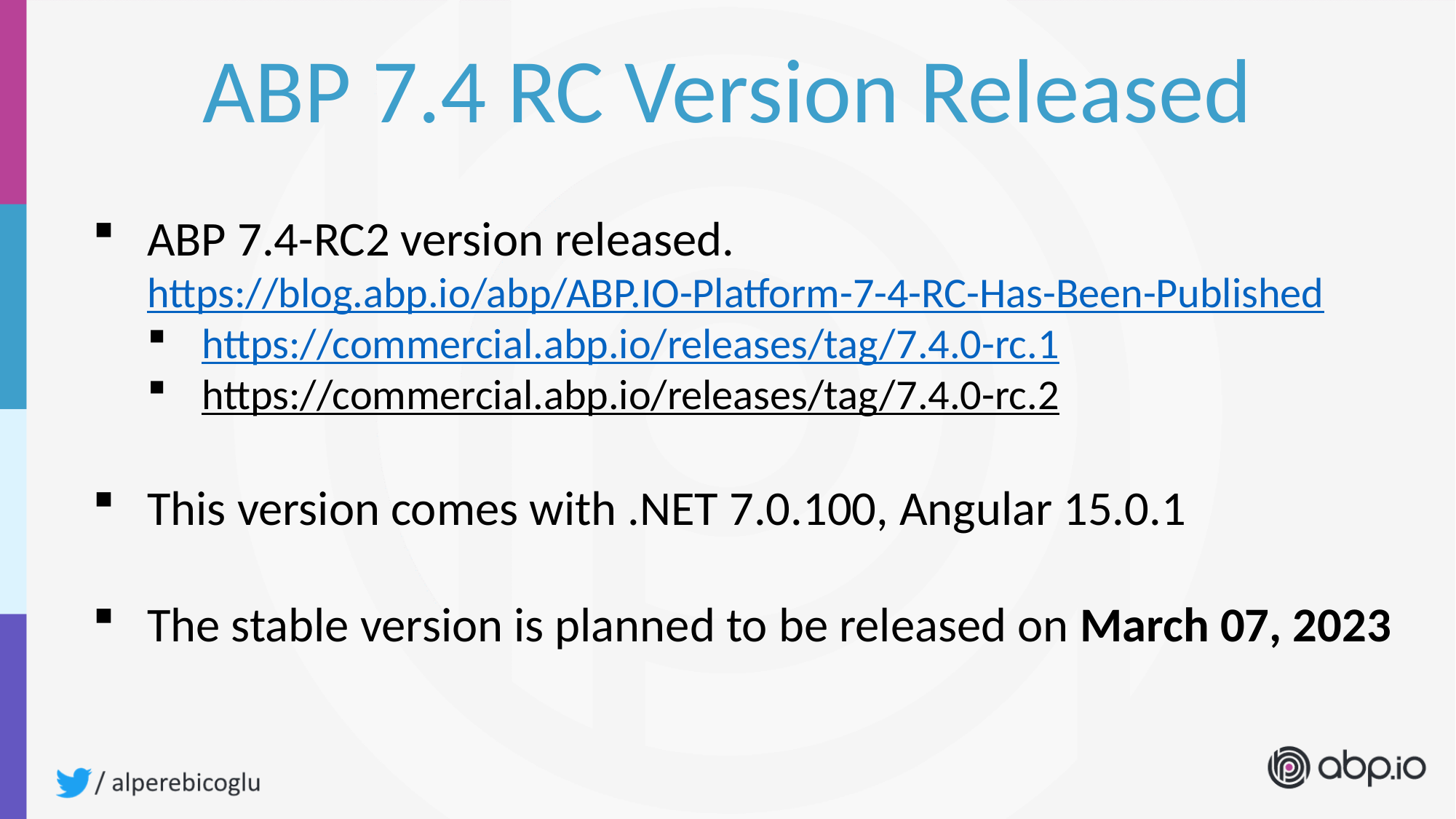

ABP 7.4 RC Version Released
ABP 7.4-RC2 version released.
https://blog.abp.io/abp/ABP.IO-Platform-7-4-RC-Has-Been-Published
https://commercial.abp.io/releases/tag/7.4.0-rc.1
https://commercial.abp.io/releases/tag/7.4.0-rc.2

This version comes with .NET 7.0.100, Angular 15.0.1

The stable version is planned to be released on March 07, 2023